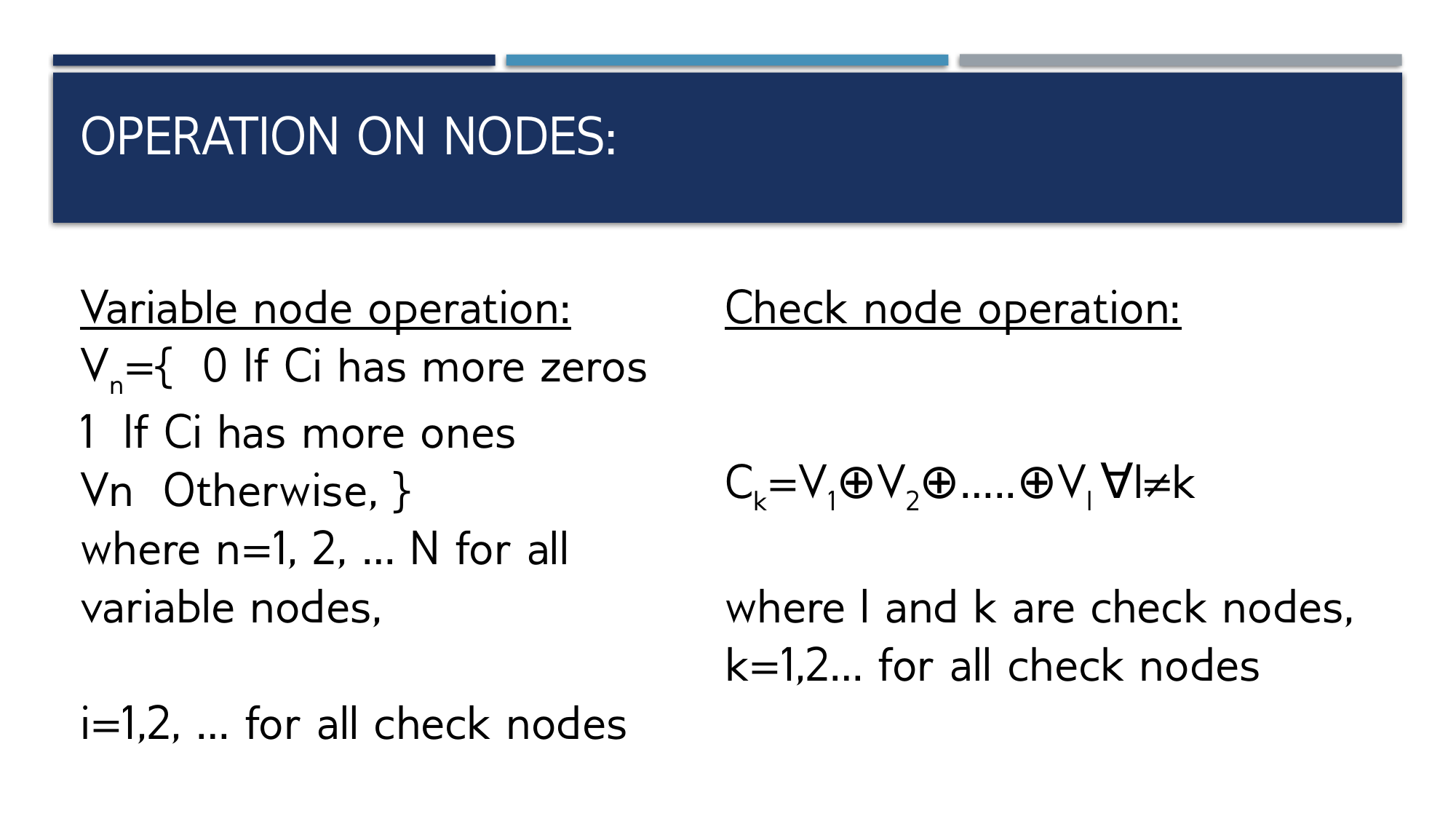

# Operation on nodes:
Variable node operation:
Vn={  0 If Ci has more zeros
1  If Ci has more ones
Vn  Otherwise, }
where n=1, 2, … N for all variable nodes,

i=1,2, … for all check nodes

Check node operation:
Ck=V1⊕V2⊕…..⊕Vl ∀l≠k
where l and k are check nodes,
k=1,2… for all check nodes